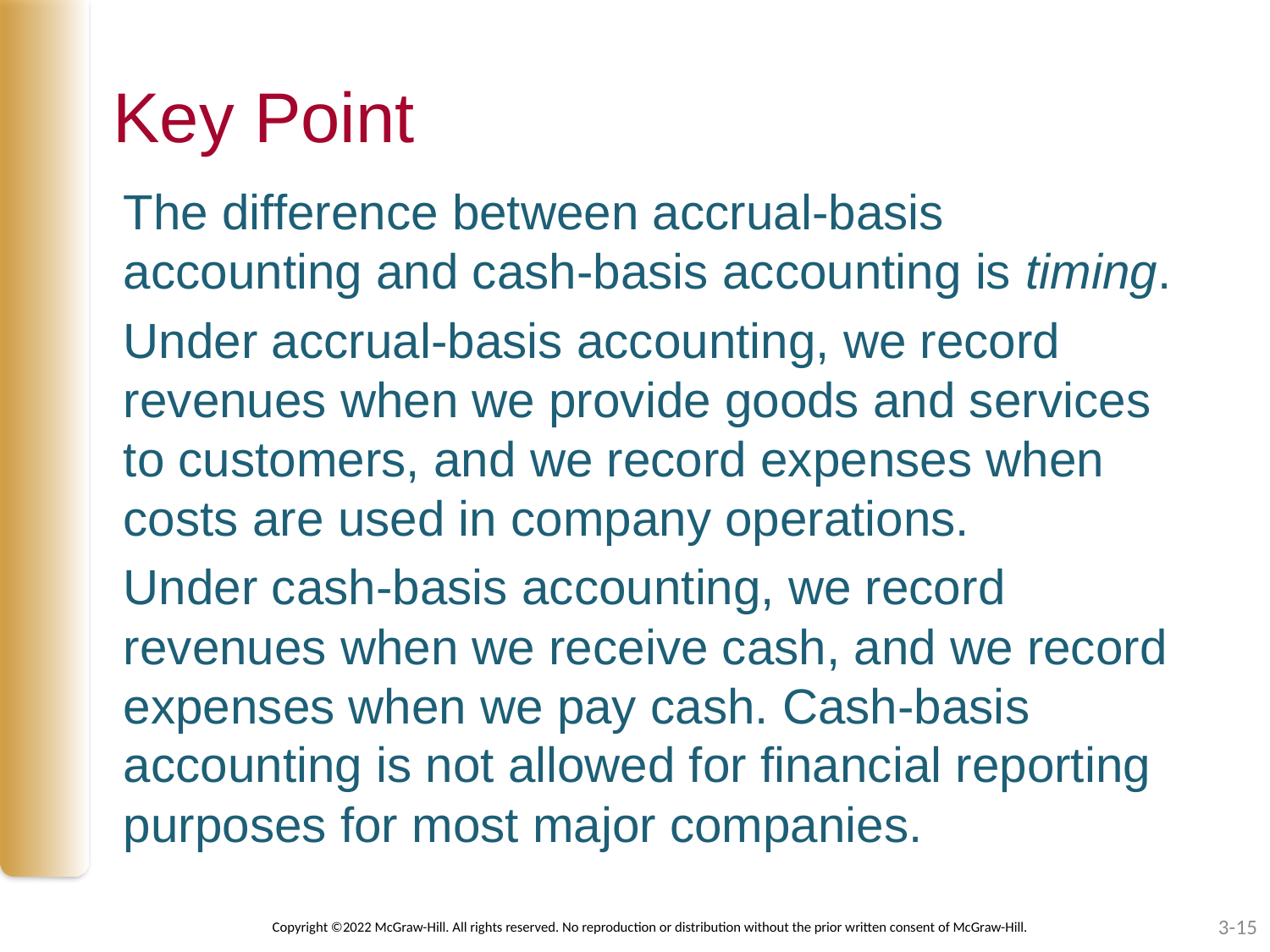

# Key Point
The difference between accrual-basis accounting and cash-basis accounting is timing.
Under accrual-basis accounting, we record revenues when we provide goods and services to customers, and we record expenses when costs are used in company operations.
Under cash-basis accounting, we record revenues when we receive cash, and we record expenses when we pay cash. Cash-basis accounting is not allowed for financial reporting purposes for most major companies.
Copyright ©2022 McGraw-Hill. All rights reserved. No reproduction or distribution without the prior written consent of McGraw-Hill.